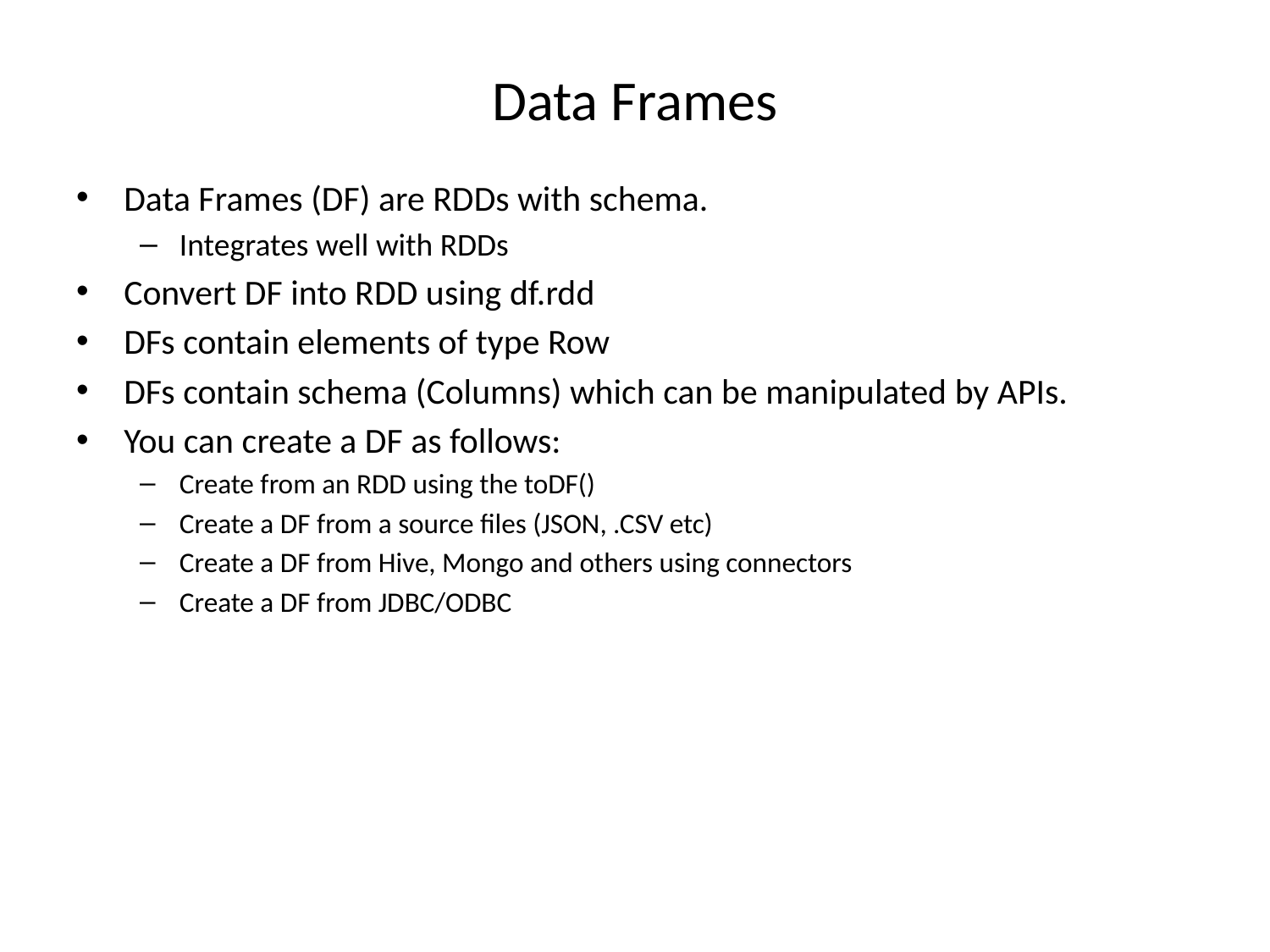

# Data Frames
Data Frames (DF) are RDDs with schema.
Integrates well with RDDs
Convert DF into RDD using df.rdd
DFs contain elements of type Row
DFs contain schema (Columns) which can be manipulated by APIs.
You can create a DF as follows:
Create from an RDD using the toDF()
Create a DF from a source files (JSON, .CSV etc)
Create a DF from Hive, Mongo and others using connectors
Create a DF from JDBC/ODBC